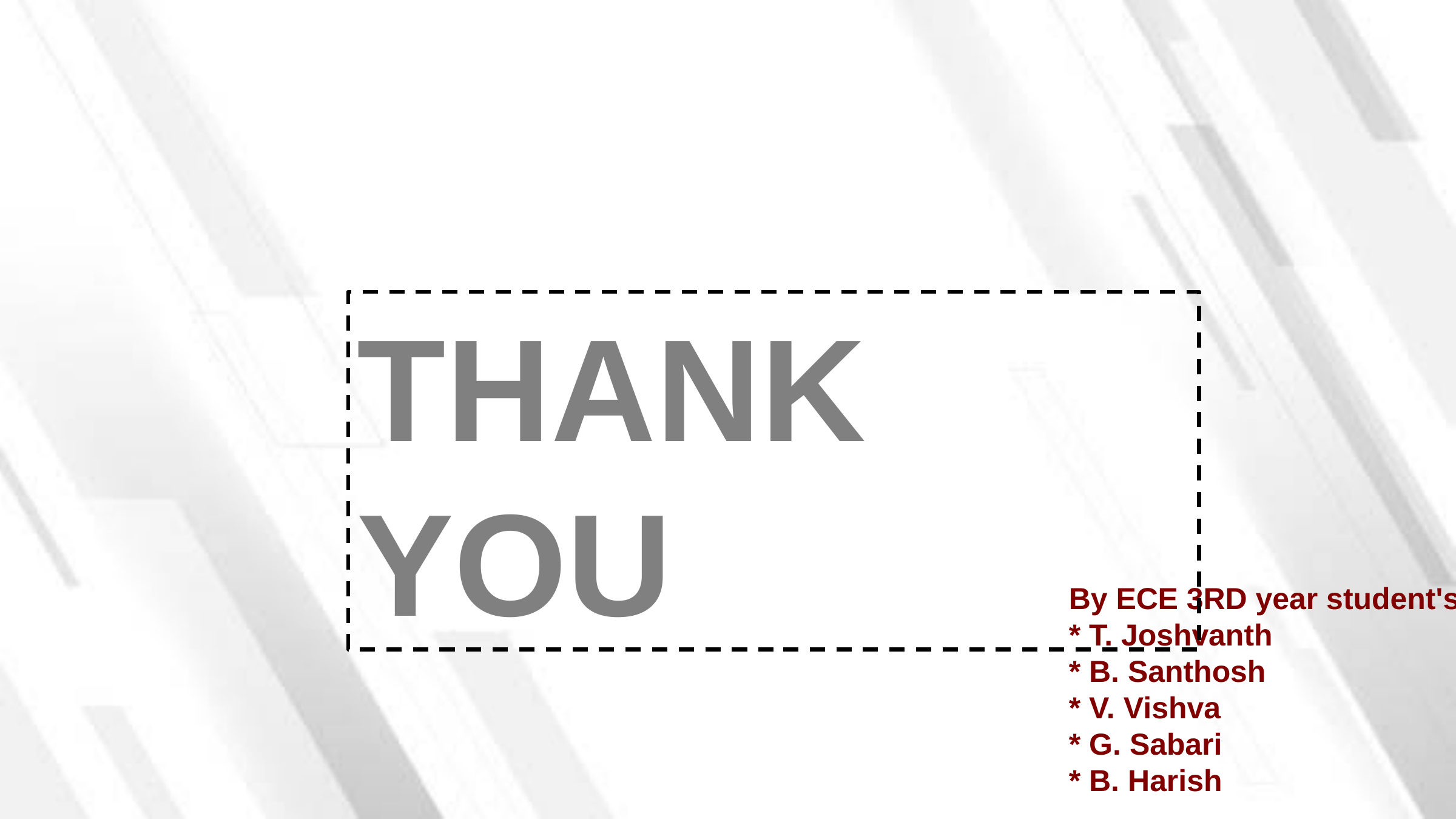

THANK YOU
By ECE 3RD year student's:
* T. Joshvanth
* B. Santhosh
* V. Vishva
* G. Sabari
* B. Harish